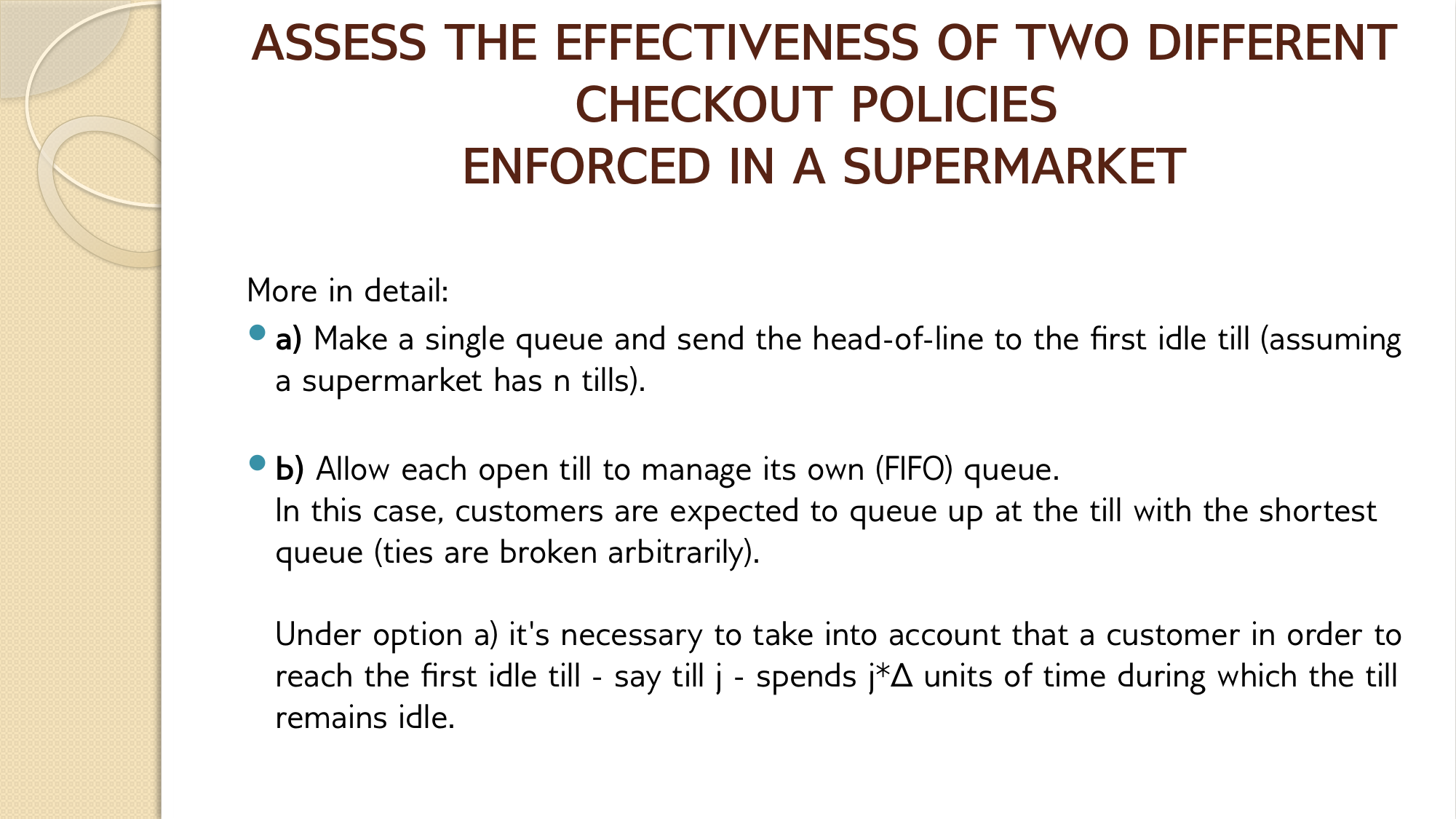

# ASSESS THE EFFECTIVENESS OF TWO DIFFERENT CHECKOUT POLICIES ENFORCED IN A SUPERMARKET

More in detail:
a) Make a single queue and send the head-of-line to the first idle till (assuming a supermarket has n tills).
b) Allow each open till to manage its own (FIFO) queue.
In this case, customers are expected to queue up at the till with the shortest queue (ties are broken arbitrarily).
Under option a) it's necessary to take into account that a customer in order to reach the first idle till - say till j - spends j*Δ units of time during which the till remains idle.